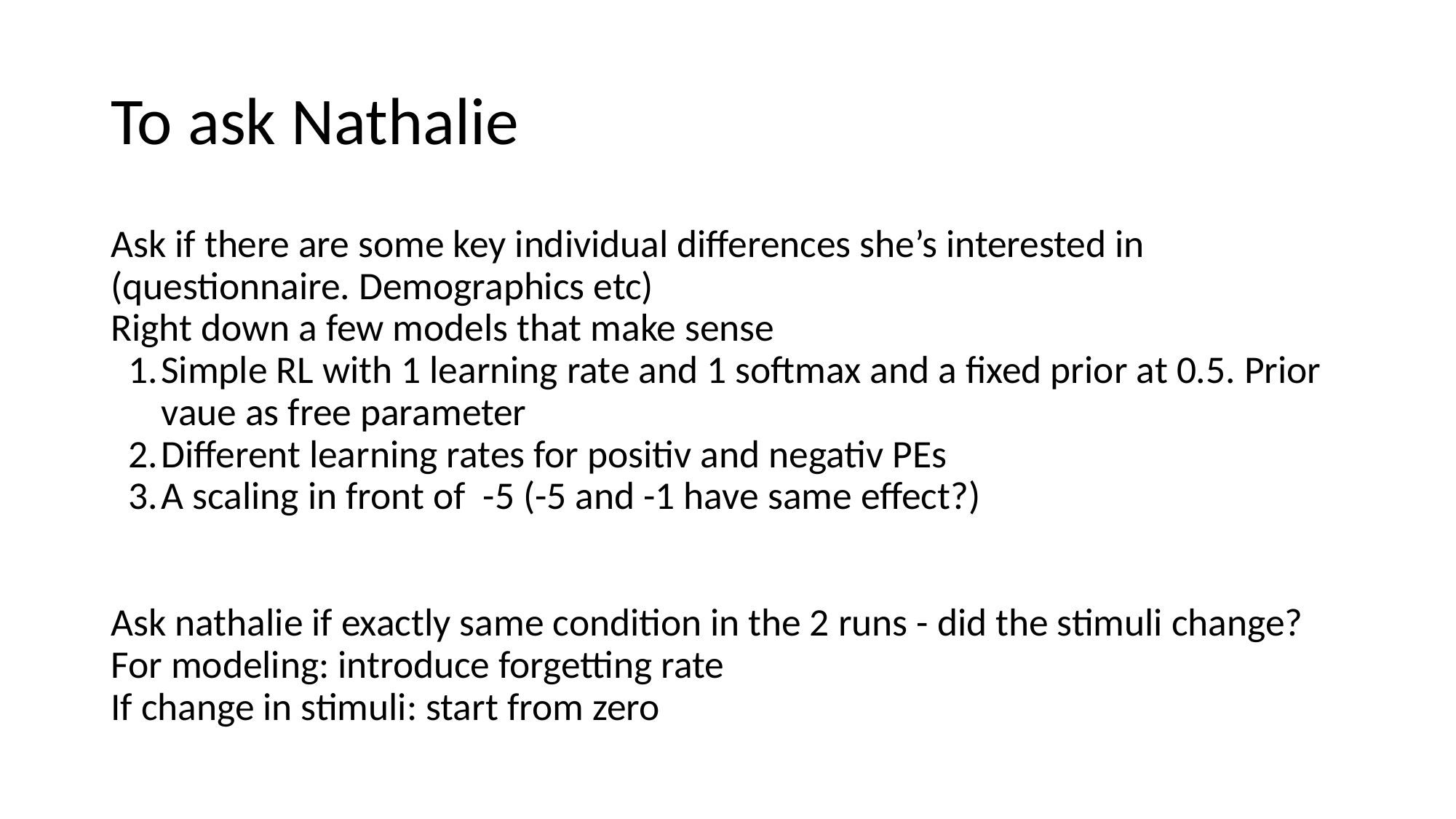

# To ask Nathalie
Ask if there are some key individual differences she’s interested in (questionnaire. Demographics etc)
Right down a few models that make sense
Simple RL with 1 learning rate and 1 softmax and a fixed prior at 0.5. Prior vaue as free parameter
Different learning rates for positiv and negativ PEs
A scaling in front of  -5 (-5 and -1 have same effect?)

Ask nathalie if exactly same condition in the 2 runs - did the stimuli change? For modeling: introduce forgetting rate
If change in stimuli: start from zero